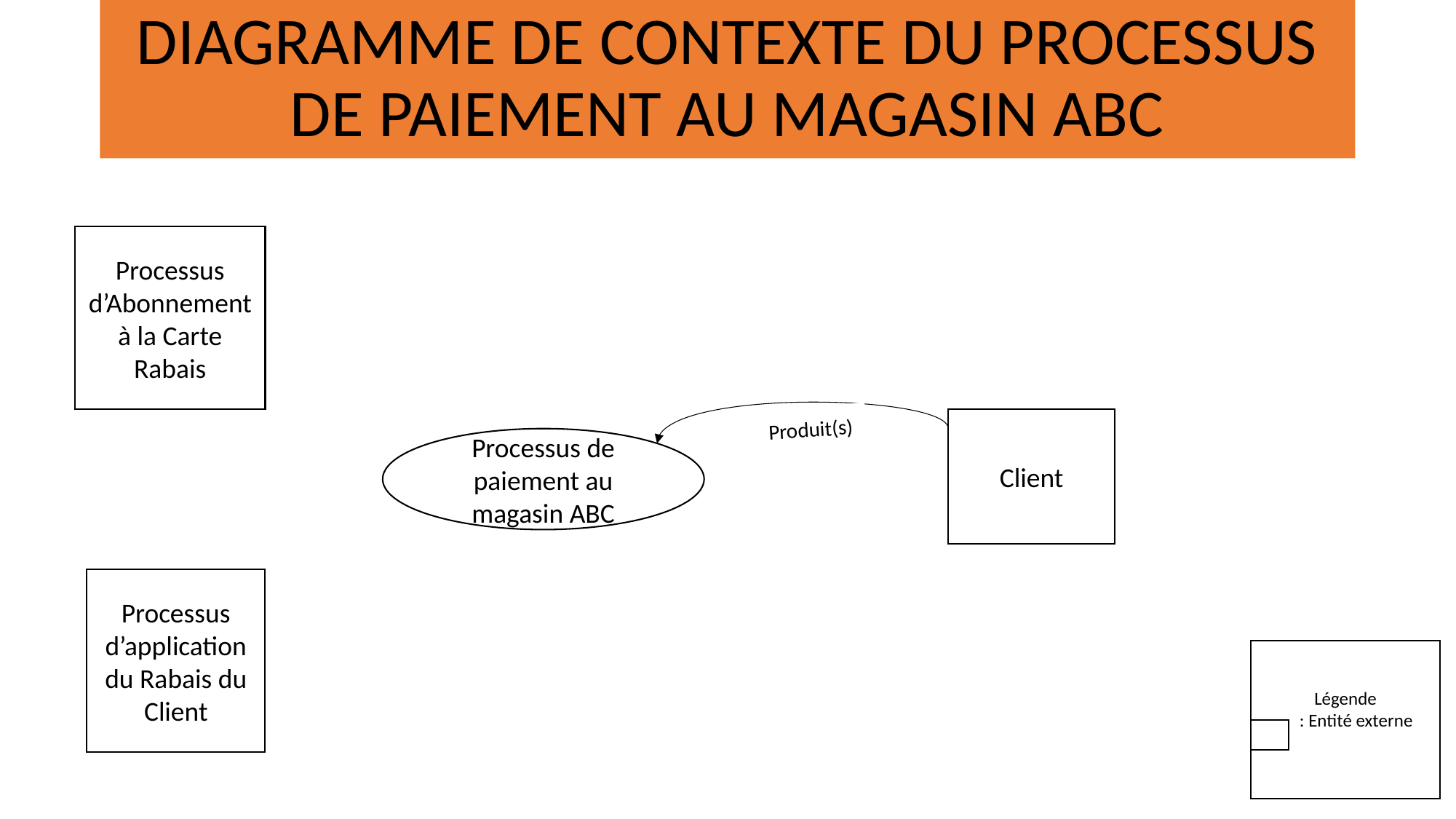

# DIAGRAMME DE CONTEXTE DU PROCESSUS DE PAIEMENT AU MAGASIN ABC

Processus d’Abonnement à la Carte Rabais
Produit(s)
Client
Processus de paiement au magasin ABC
Processus d’application du Rabais du Client
Légende
         : Entité externe